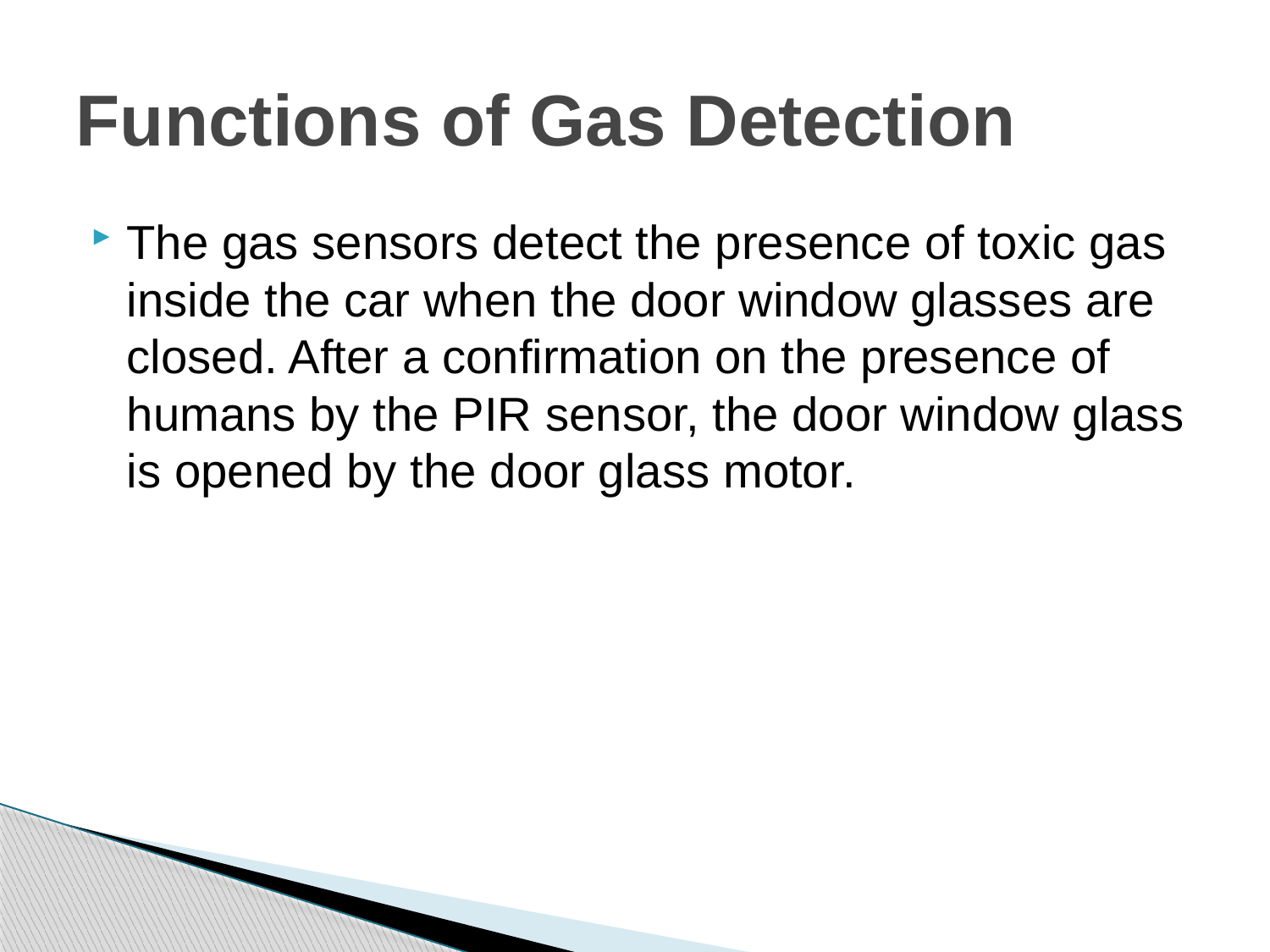

# Functions of Gas Detection
The gas sensors detect the presence of toxic gas inside the car when the door window glasses are closed. After a confirmation on the presence of humans by the PIR sensor, the door window glass is opened by the door glass motor.